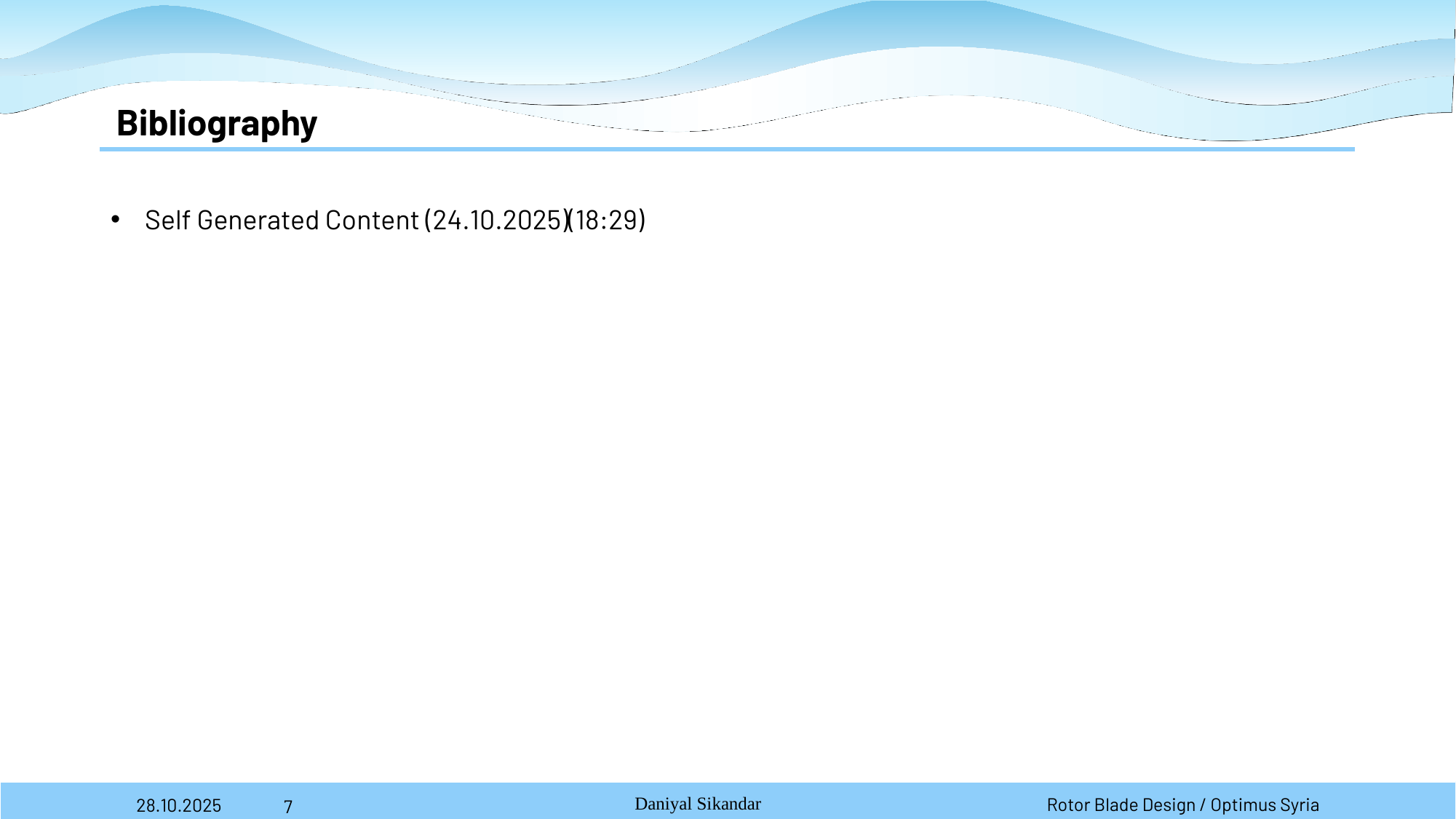

Bibliography
Self Generated Content (24.10.2025)(18:29)
Rotor Blade Design / Optimus Syria
28.10.2025
7
Daniyal Sikandar